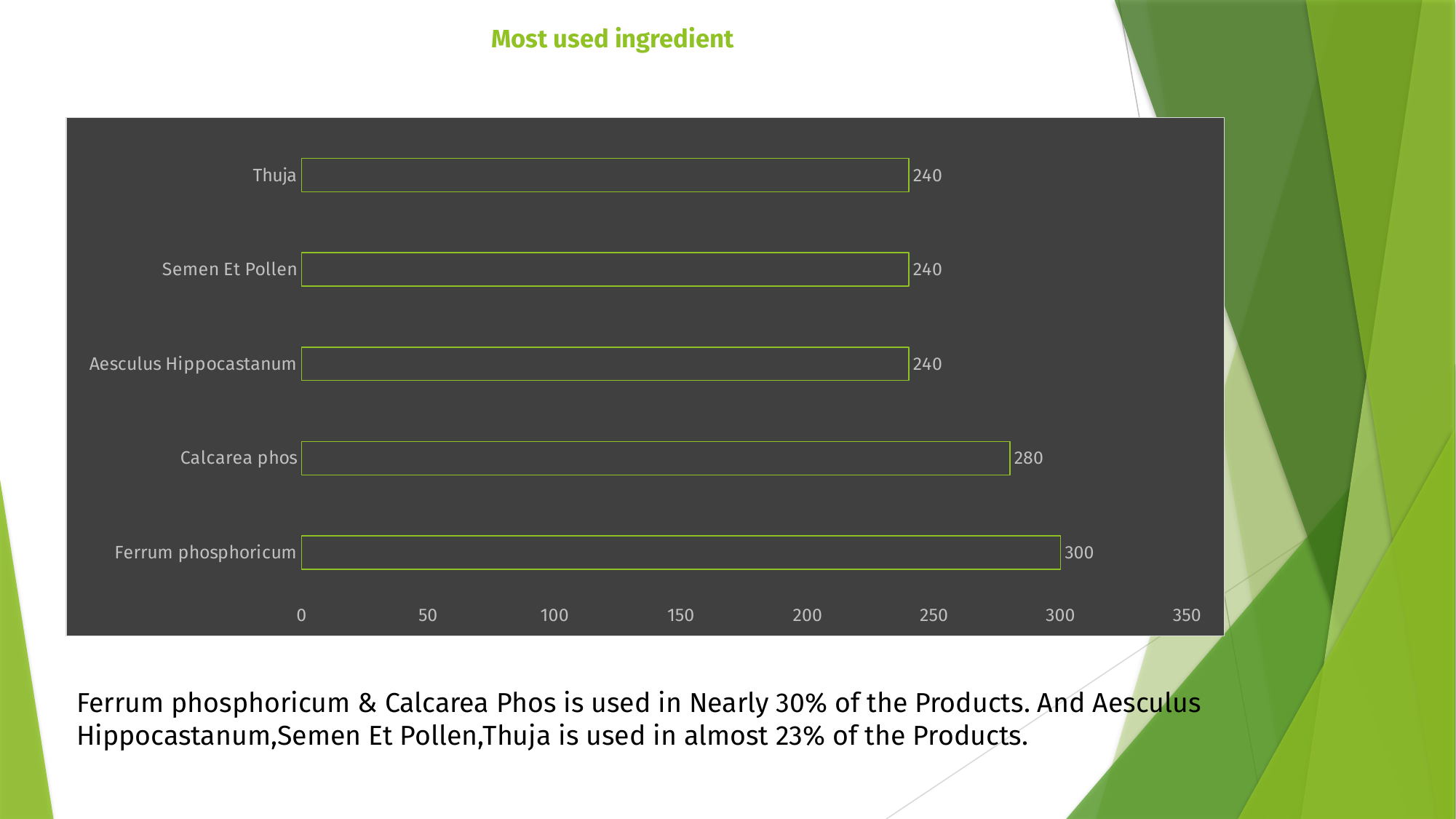

# Most used ingredient

### Chart

| Category |  |
|---|---|
| Ferrum phosphoricum | 300.0 |
| Calcarea phos | 280.0 |
| Aesculus Hippocastanum | 240.0 |
| Semen Et Pollen | 240.0 |
| Thuja | 240.0 |
Ferrum phosphoricum & Calcarea Phos is used in Nearly 30% of the Products. And Aesculus Hippocastanum,Semen Et Pollen,Thuja is used in almost 23% of the Products.